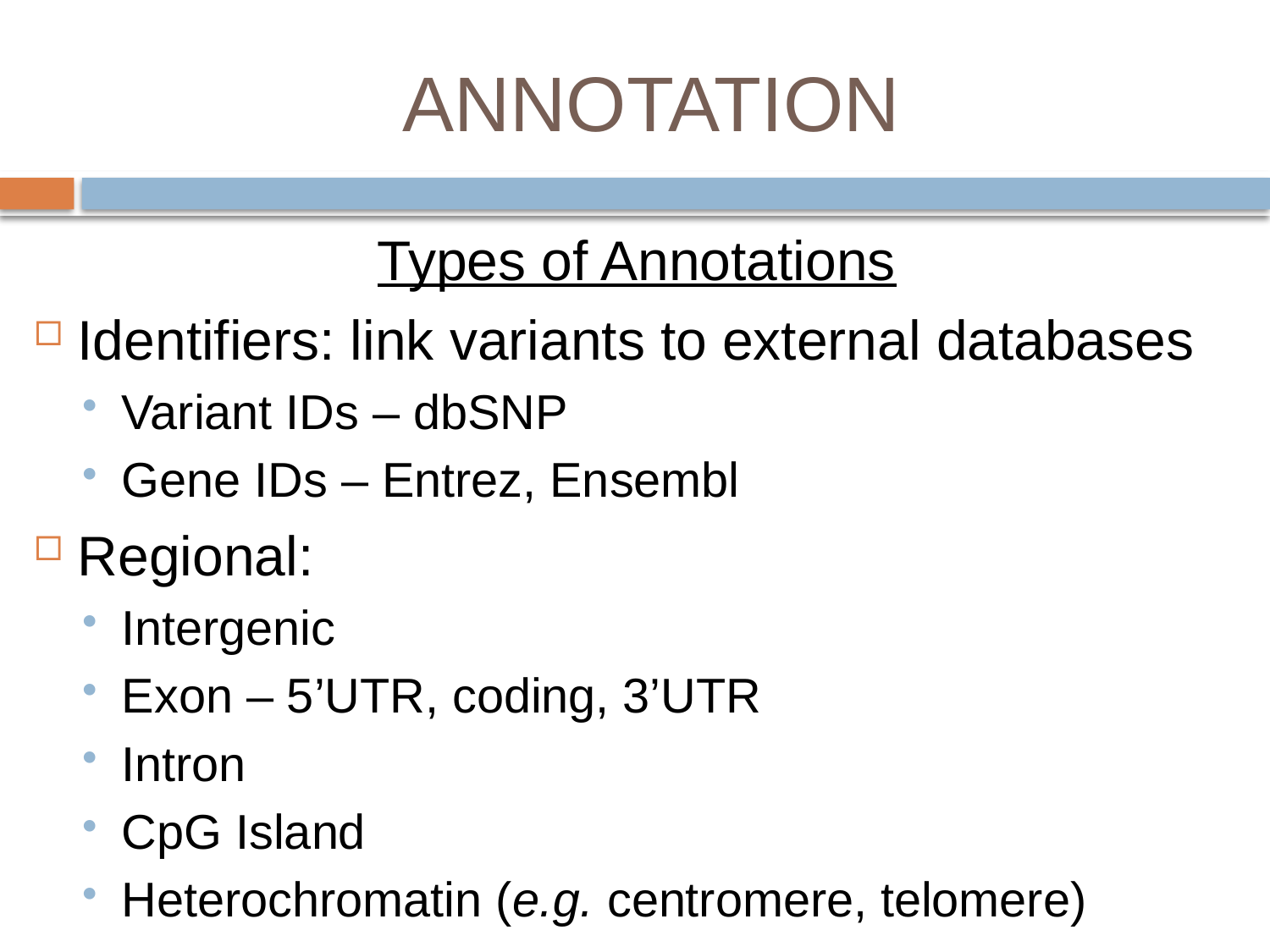

# ANNOTATION
Types of Annotations
Identifiers: link variants to external databases
Variant IDs – dbSNP
Gene IDs – Entrez, Ensembl
Regional:
Intergenic
Exon – 5’UTR, coding, 3’UTR
Intron
CpG Island
Heterochromatin (e.g. centromere, telomere)